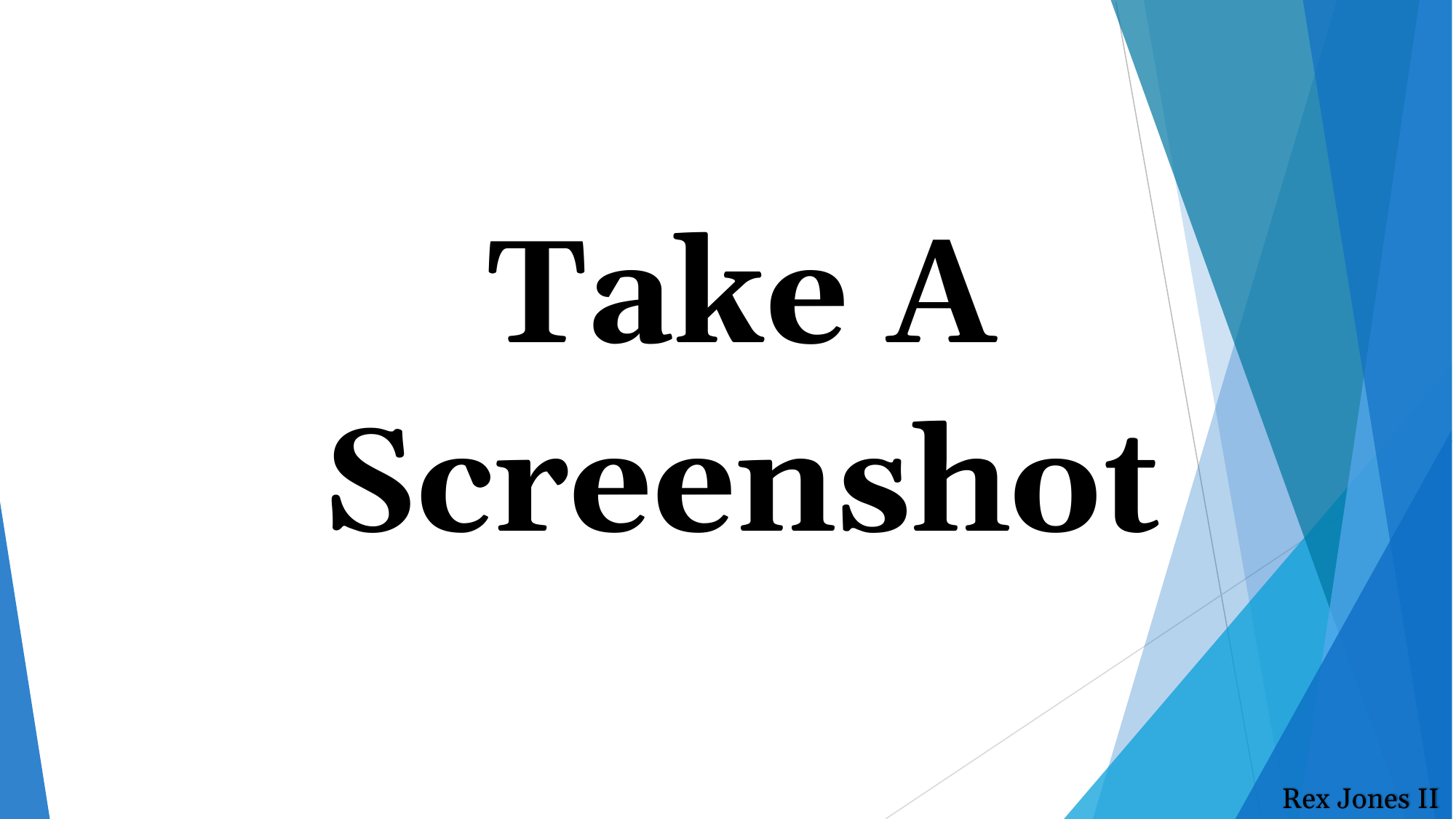

# Take A  Screenshot
Rex Jones II